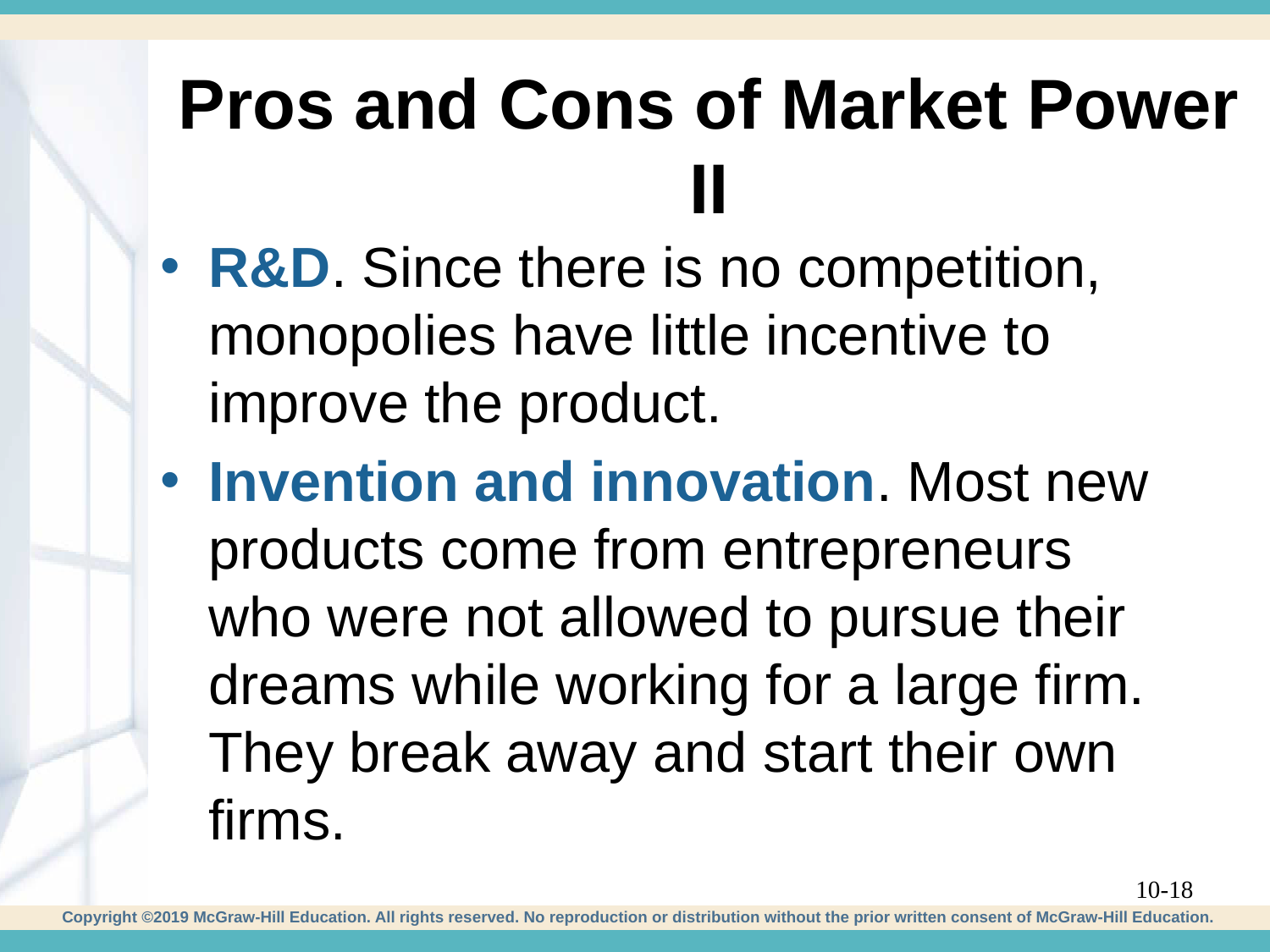

# Pros and Cons of Market Power II
R&D. Since there is no competition, monopolies have little incentive to improve the product.
Invention and innovation. Most new products come from entrepreneurs who were not allowed to pursue their dreams while working for a large firm. They break away and start their own firms.
10-18